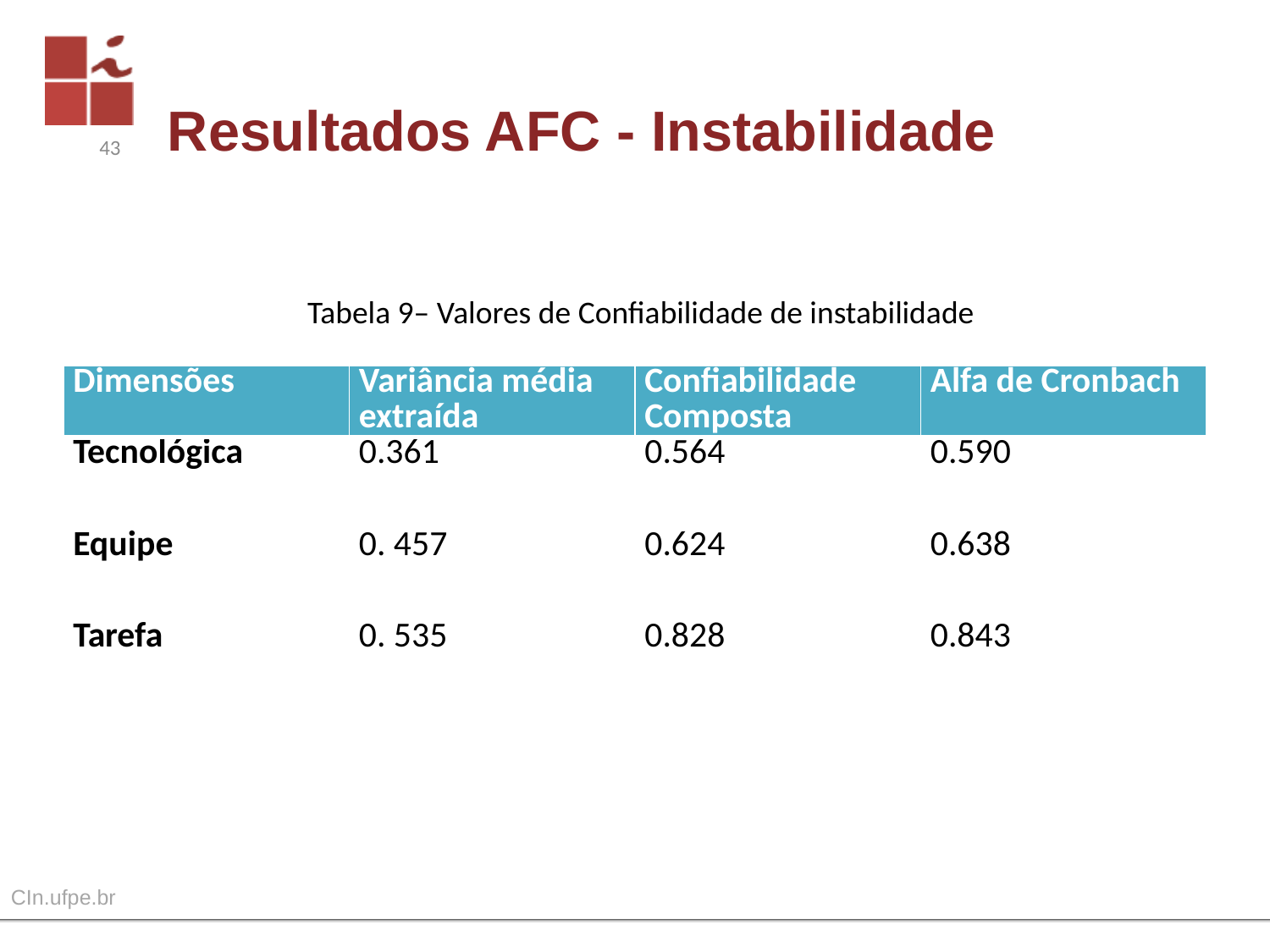

# Resultados AFC - Instabilidade
43
Tabela 9– Valores de Confiabilidade de instabilidade
| Dimensões | Variância média extraída | Confiabilidade Composta | Alfa de Cronbach |
| --- | --- | --- | --- |
| Tecnológica   Equipe   Tarefa | 0.361   0. 457   0. 535 | 0.564   0.624   0.828 | 0.590   0.638   0.843 |